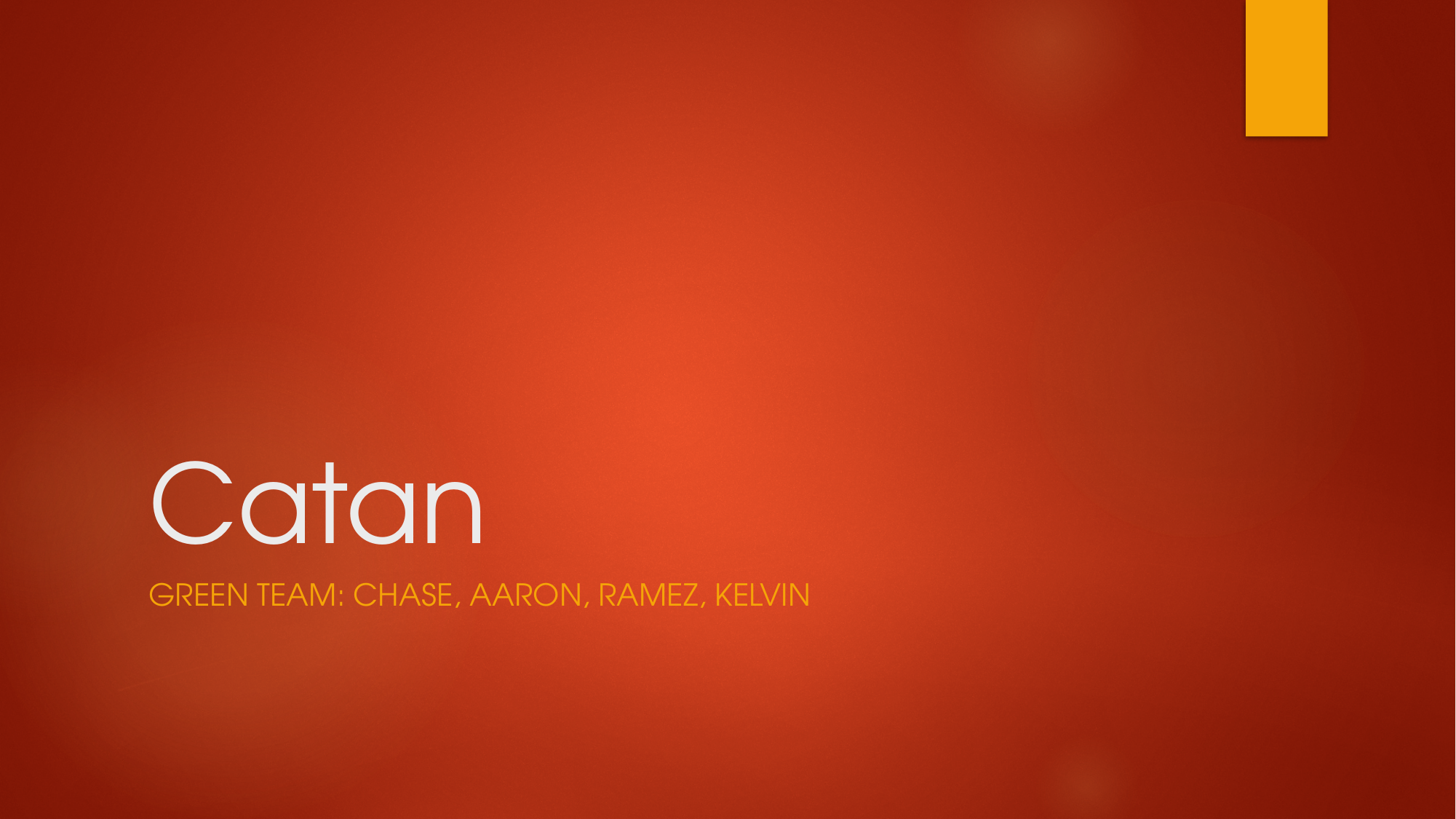

# Catan
Green team: Chase, aaron, Ramez, Kelvin